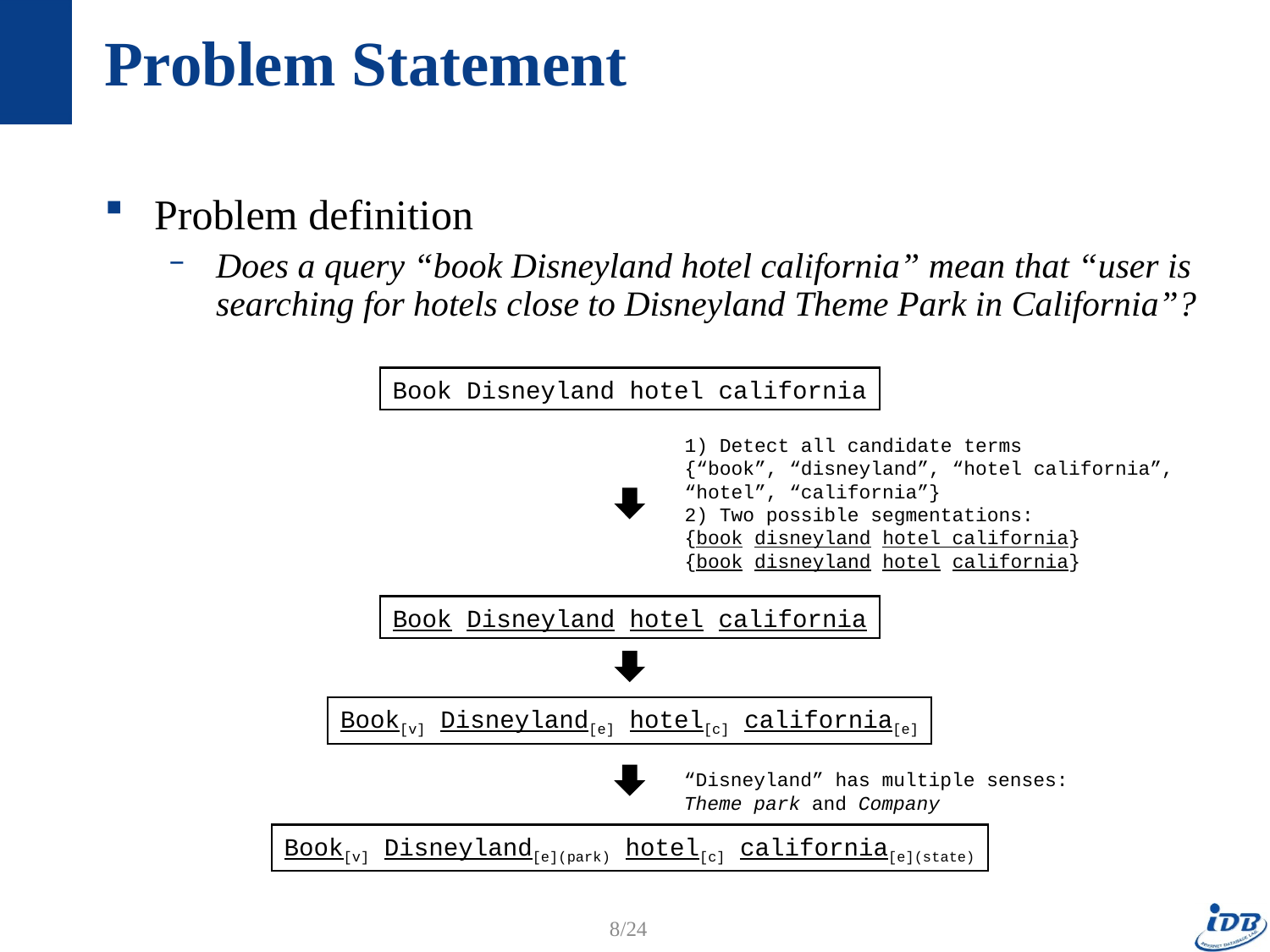

# Problem Statement
Problem definition
Does a query “book Disneyland hotel california” mean that “user is searching for hotels close to Disneyland Theme Park in California”?

Book Disneyland hotel california
1) Detect all candidate terms
{“book”, “disneyland”, “hotel california”,
“hotel”, “california”}
2) Two possible segmentations:
{book disneyland hotel california}
{book disneyland hotel california}

Book Disneyland hotel california

Book[v] Disneyland[e] hotel[c] california[e]
“Disneyland” has multiple senses:
Theme park and Company

Book[v] Disneyland[e](park) hotel[c] california[e](state)
8/24